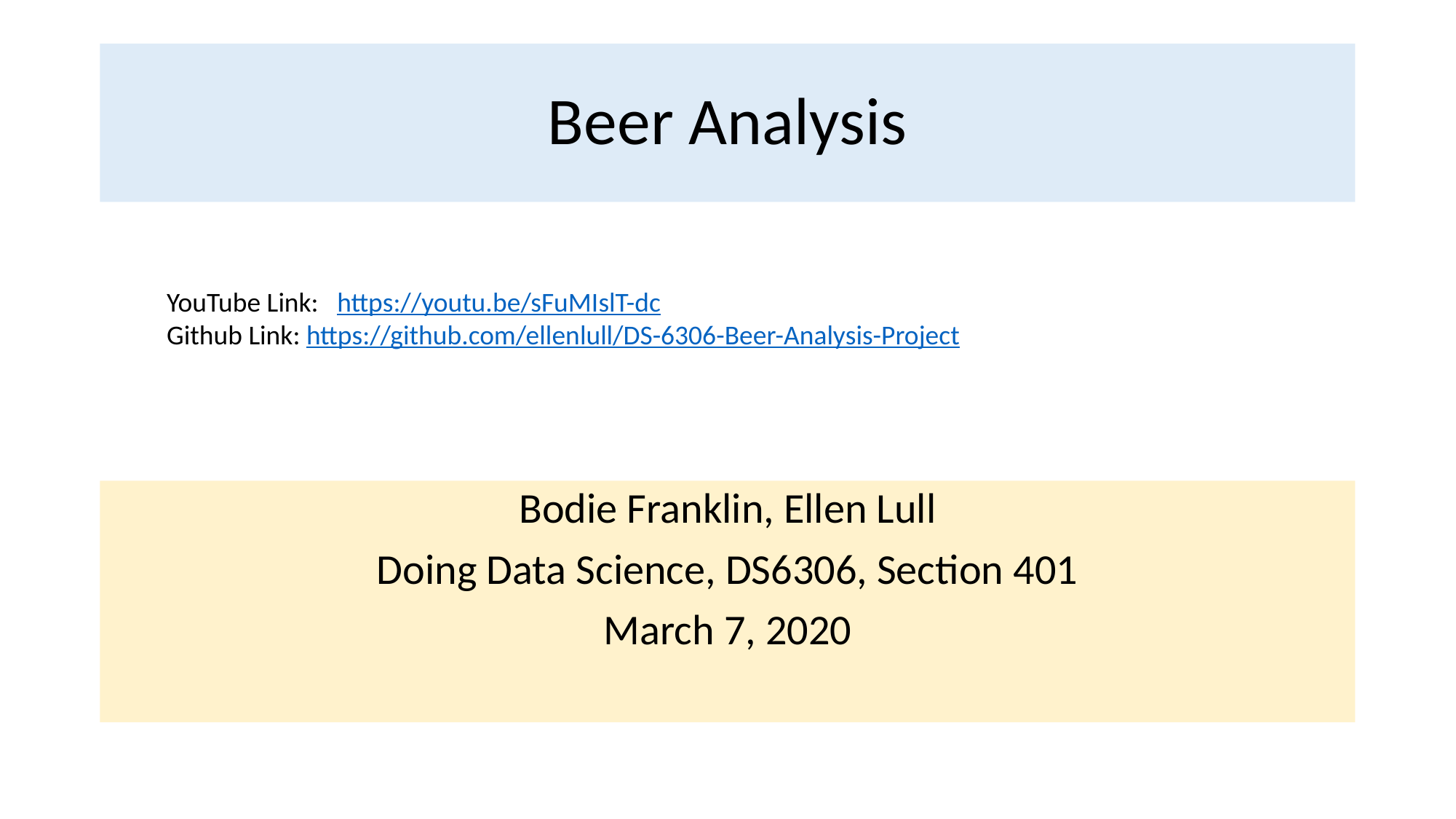

# Beer Analysis
YouTube Link:   https://youtu.be/sFuMIslT-dc
Github Link: https://github.com/ellenlull/DS-6306-Beer-Analysis-Project

Bodie Franklin, Ellen Lull
Doing Data Science, DS6306, Section 401
March 7, 2020